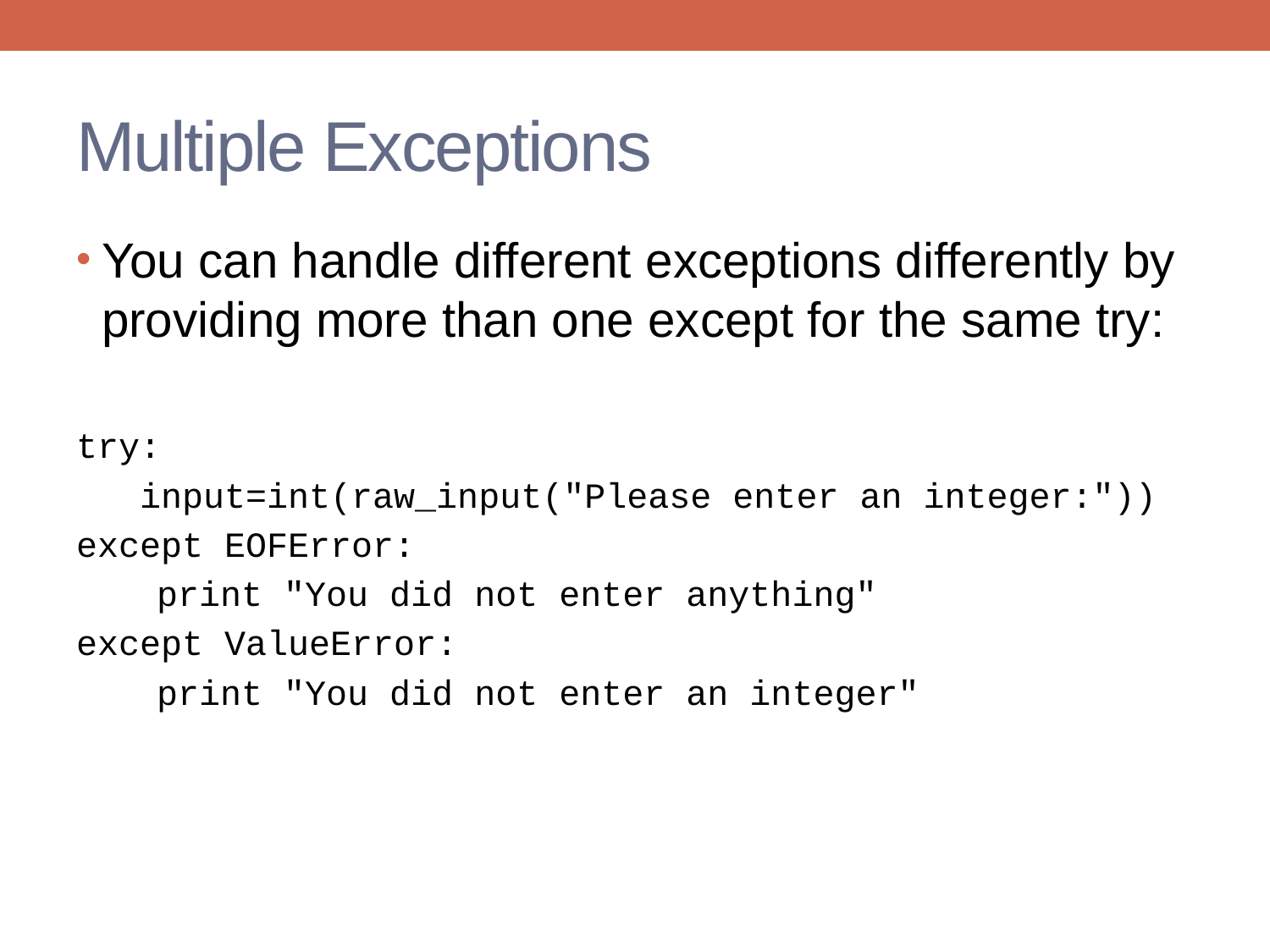

# Multiple Exceptions
You can handle different exceptions differently by providing more than one except for the same try:

try:
   input=int(raw_input("Please enter an integer:"))
except EOFError:
  print "You did not enter anything"
except ValueError:
  print "You did not enter an integer"